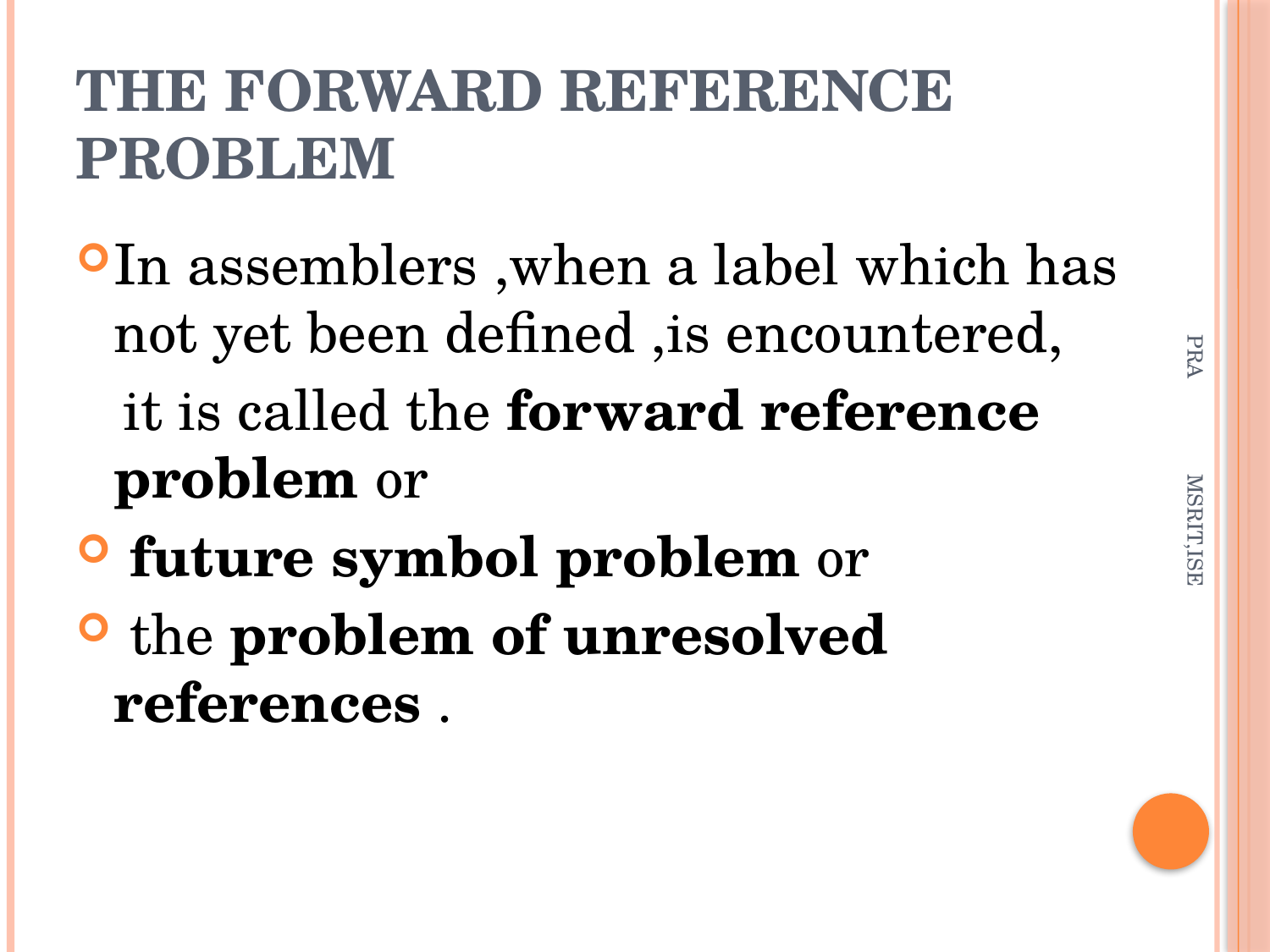

# The Forward Reference Problem
In assemblers ,when a label which has not yet been defined ,is encountered,
   it is called the forward reference problem or
 future symbol problem or
 the problem of unresolved   references .

PRA                MSRIT,ISE